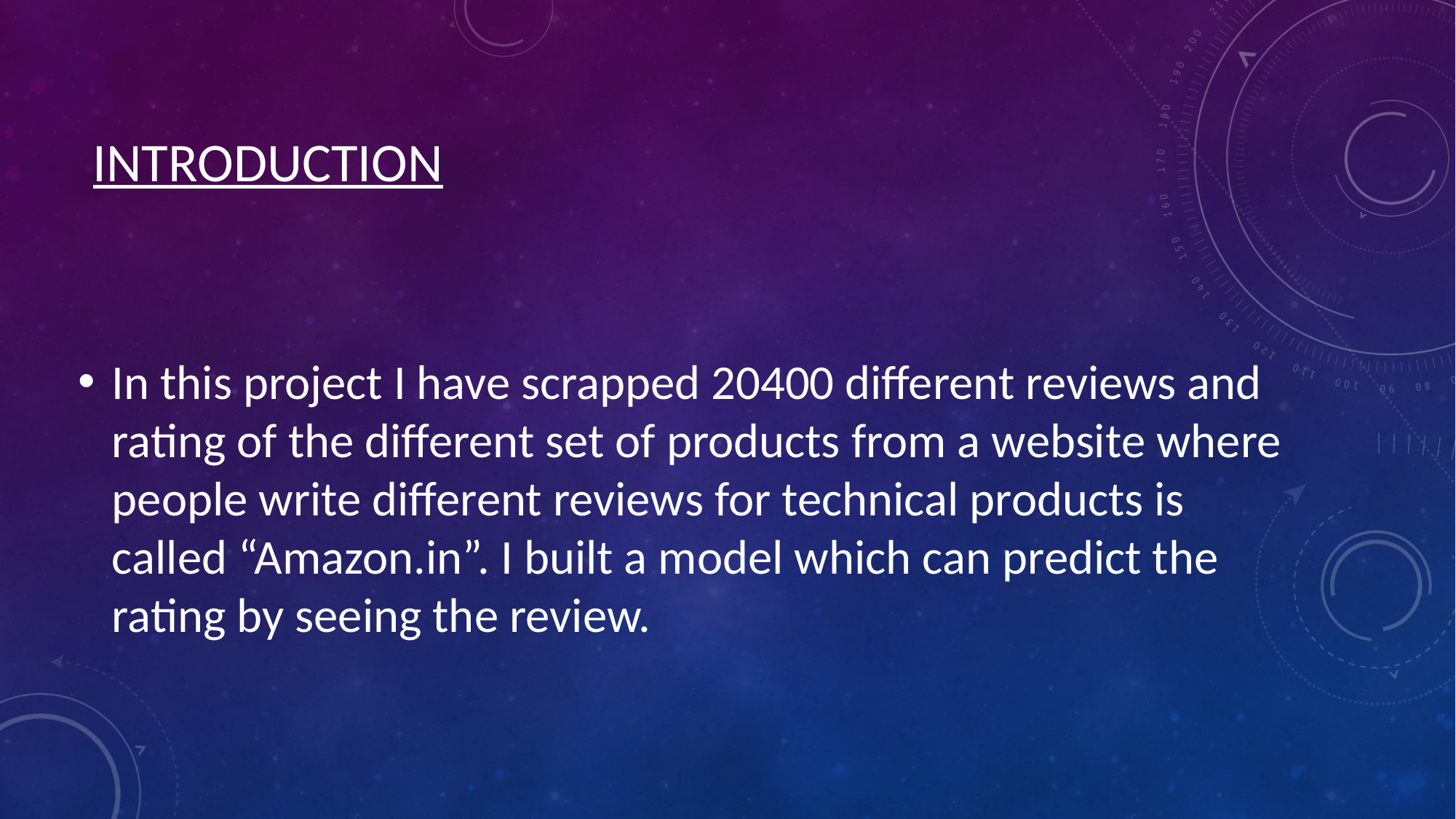

# Introduction
In this project I have scrapped 20400 different reviews and rating of the different set of products from a website where people write different reviews for technical products is called “Amazon.in”. I built a model which can predict the rating by seeing the review.